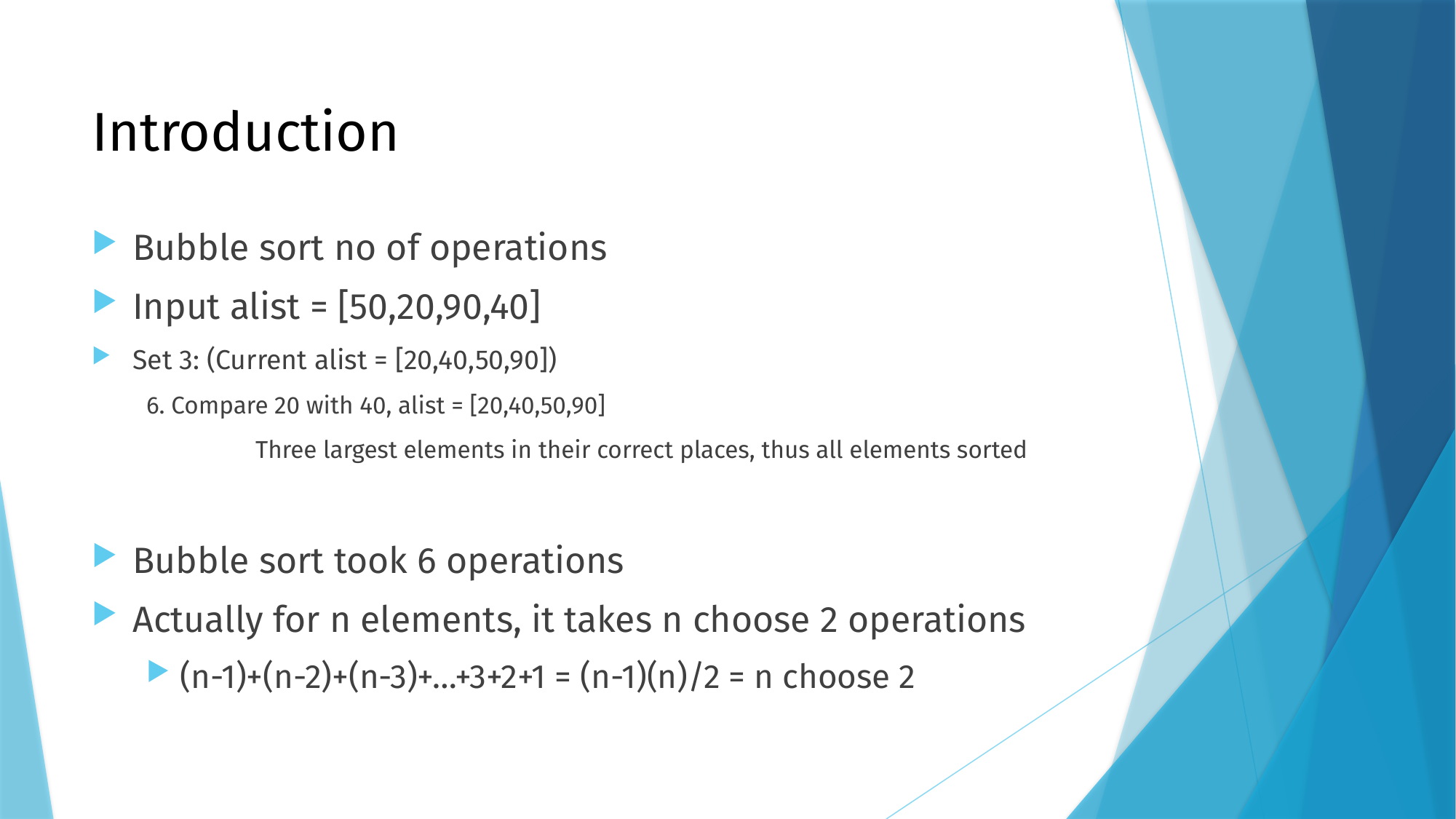

Introduction
Bubble sort no of operations
Input alist = [50,20,90,40]
Set 3: (Current alist = [20,40,50,90])
6. Compare 20 with 40, alist = [20,40,50,90]
	Three largest elements in their correct places, thus all elements sorted

Bubble sort took 6 operations
Actually for n elements, it takes n choose 2 operations
(n-1)+(n-2)+(n-3)+…+3+2+1 = (n-1)(n)/2 = n choose 2